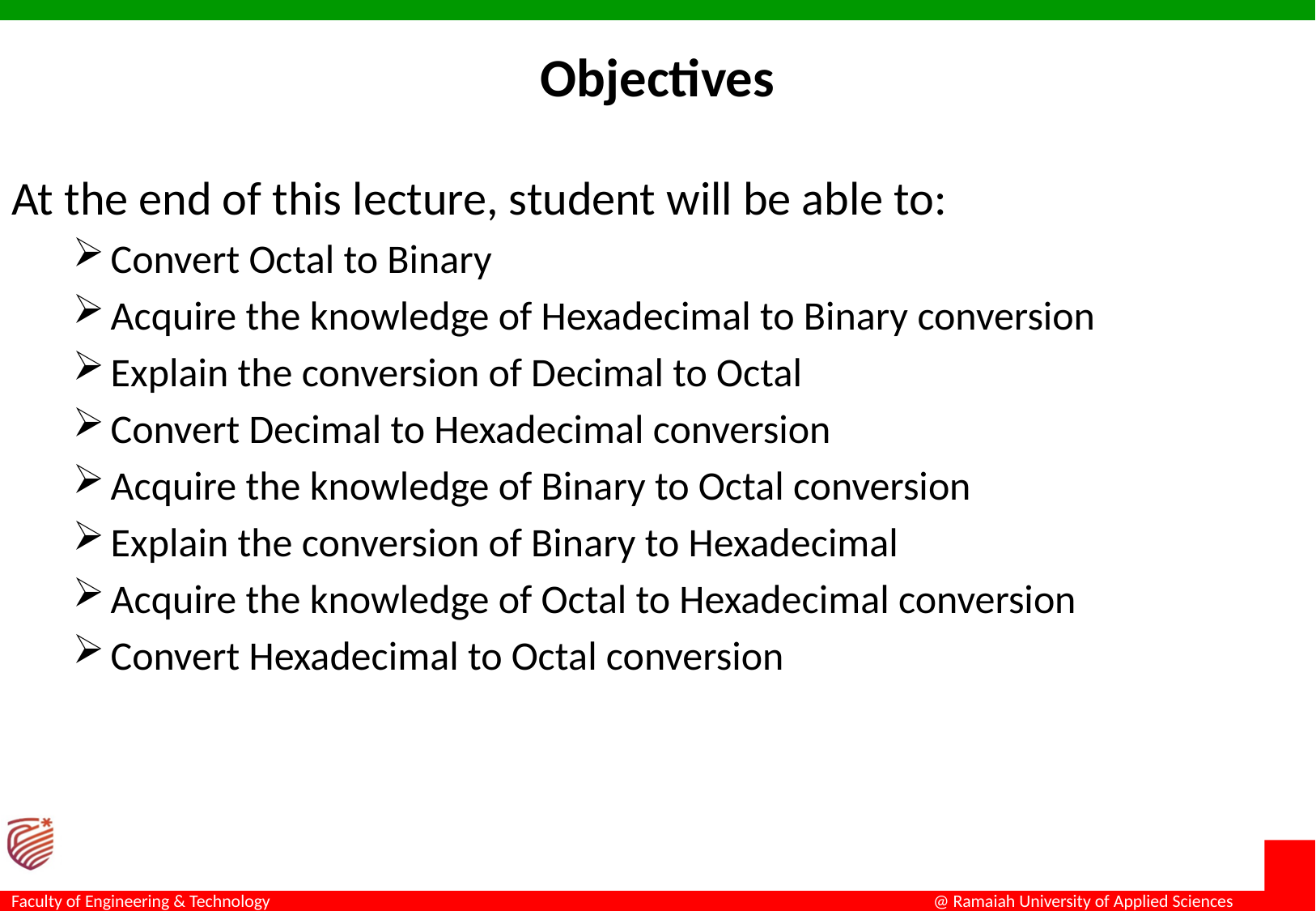

# Objectives
At the end of this lecture, student will be able to:
Convert Octal to Binary
Acquire the knowledge of Hexadecimal to Binary conversion
Explain the conversion of Decimal to Octal
Convert Decimal to Hexadecimal conversion
Acquire the knowledge of Binary to Octal conversion
Explain the conversion of Binary to Hexadecimal
Acquire the knowledge of Octal to Hexadecimal conversion
Convert Hexadecimal to Octal conversion